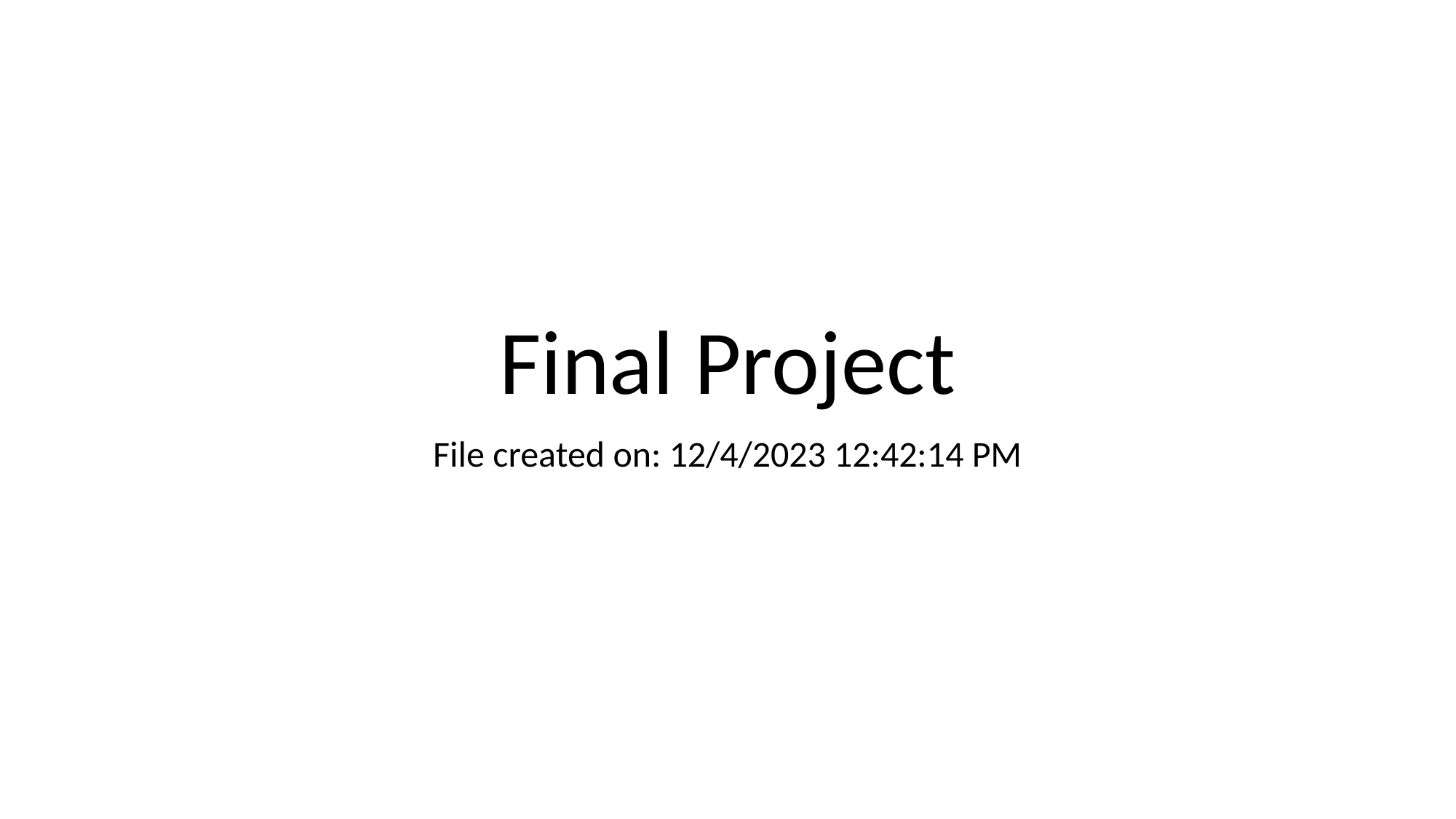

# Final Project
File created on: 12/4/2023 12:42:14 PM